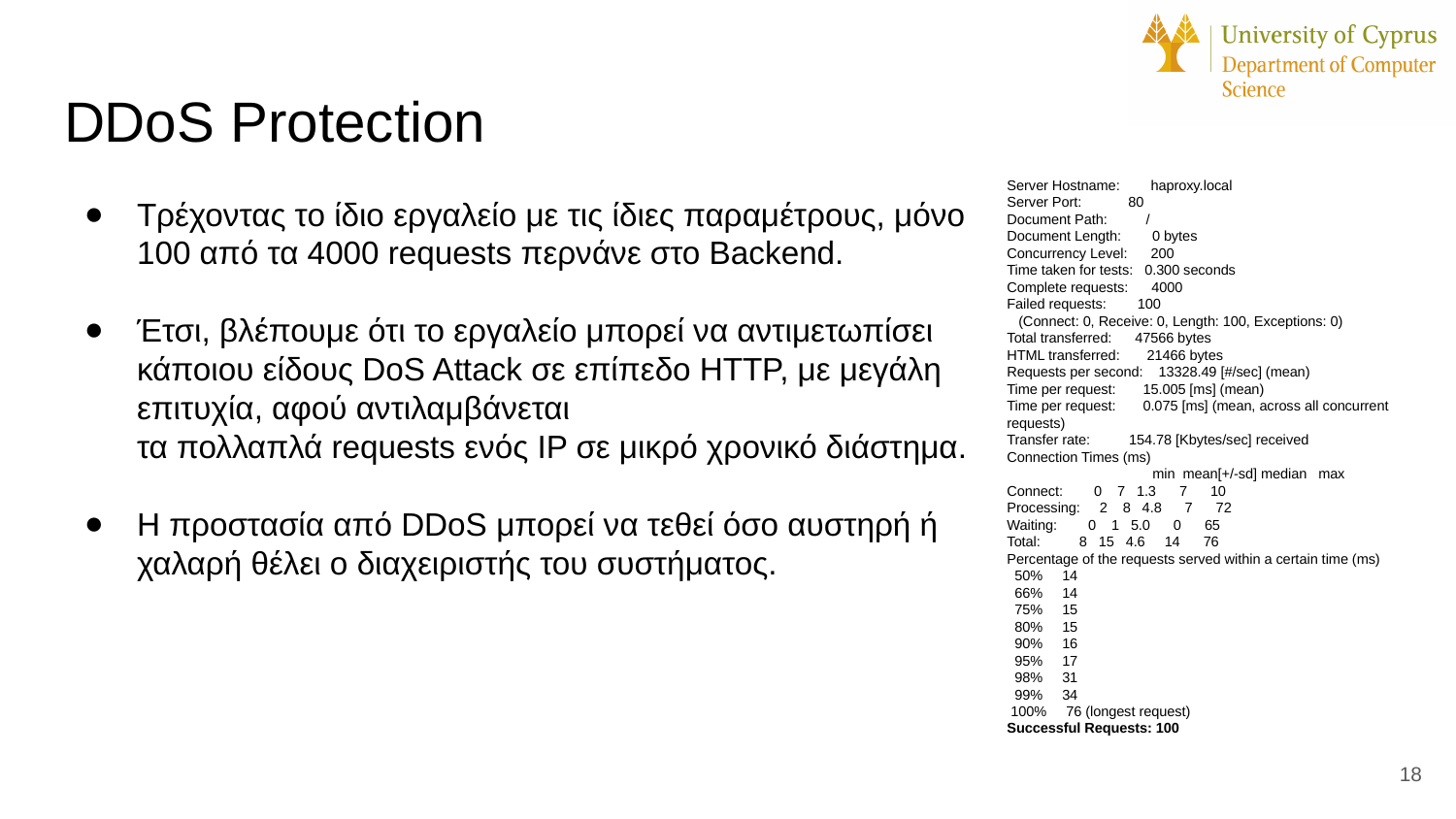

# DDοS Protection
Server Hostname:        haproxy.local
Server Port:            80
Document Path:          /
Document Length:        0 bytes
Concurrency Level:      200
Time taken for tests:   0.300 seconds
Complete requests:      4000
Failed requests:        100
   (Connect: 0, Receive: 0, Length: 100, Exceptions: 0)
Total transferred:      47566 bytes
HTML transferred:       21466 bytes
Requests per second:    13328.49 [#/sec] (mean)
Time per request:       15.005 [ms] (mean)
Time per request:       0.075 [ms] (mean, across all concurrent requests)
Transfer rate:          154.78 [Kbytes/sec] received
Connection Times (ms)
              	min  mean[+/-sd] median   max
Connect:        0    7   1.3      7      10
Processing:     2    8   4.8      7      72
Waiting:        0    1   5.0      0      65
Total:          8   15   4.6     14      76
Percentage of the requests served within a certain time (ms)
  50%     14
  66%     14
  75%     15
  80%     15
  90%     16
  95%     17
  98%     31
  99%     34
 100%     76 (longest request)
Successful Requests: 100

Τρέχοντας το ίδιο εργαλείο με τις ίδιες παραμέτρους, μόνο 100 από τα 4000 requests περνάνε στο Backend.

Έτσι, βλέπουμε ότι το εργαλείο μπορεί να αντιμετωπίσει κάποιου είδους DoS Attack σε επίπεδο HTTP, με μεγάλη επιτυχία, αφού αντιλαμβάνεται
τα πολλαπλά requests ενός ΙΡ σε μικρό χρονικό διάστημα.

Η προστασία από DDoS μπορεί να τεθεί όσο αυστηρή ή χαλαρή θέλει ο διαχειριστής του συστήματος.
18